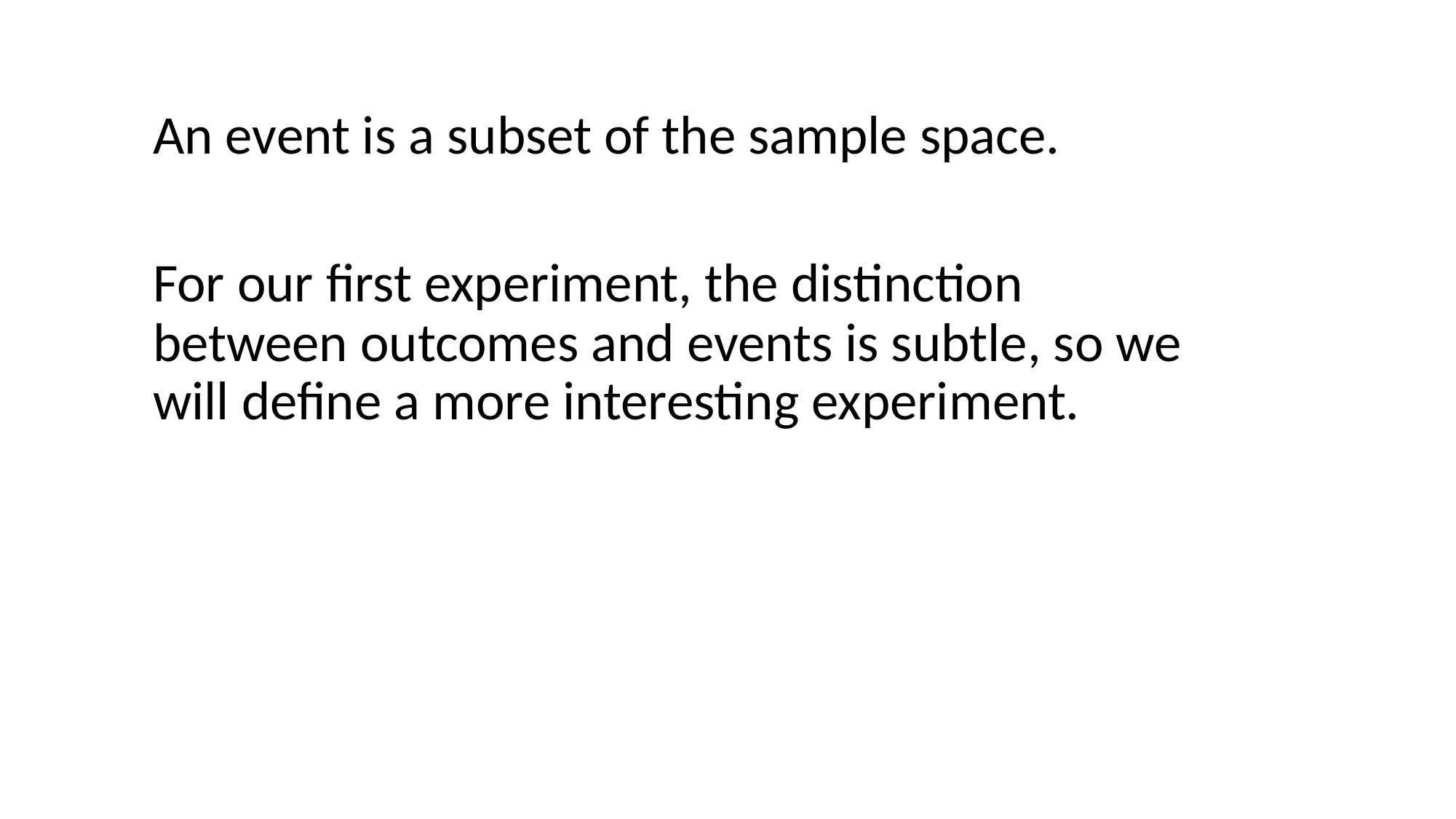

An event is a subset of the sample space.

For our first experiment, the distinction between outcomes and events is subtle, so we will define a more interesting experiment.